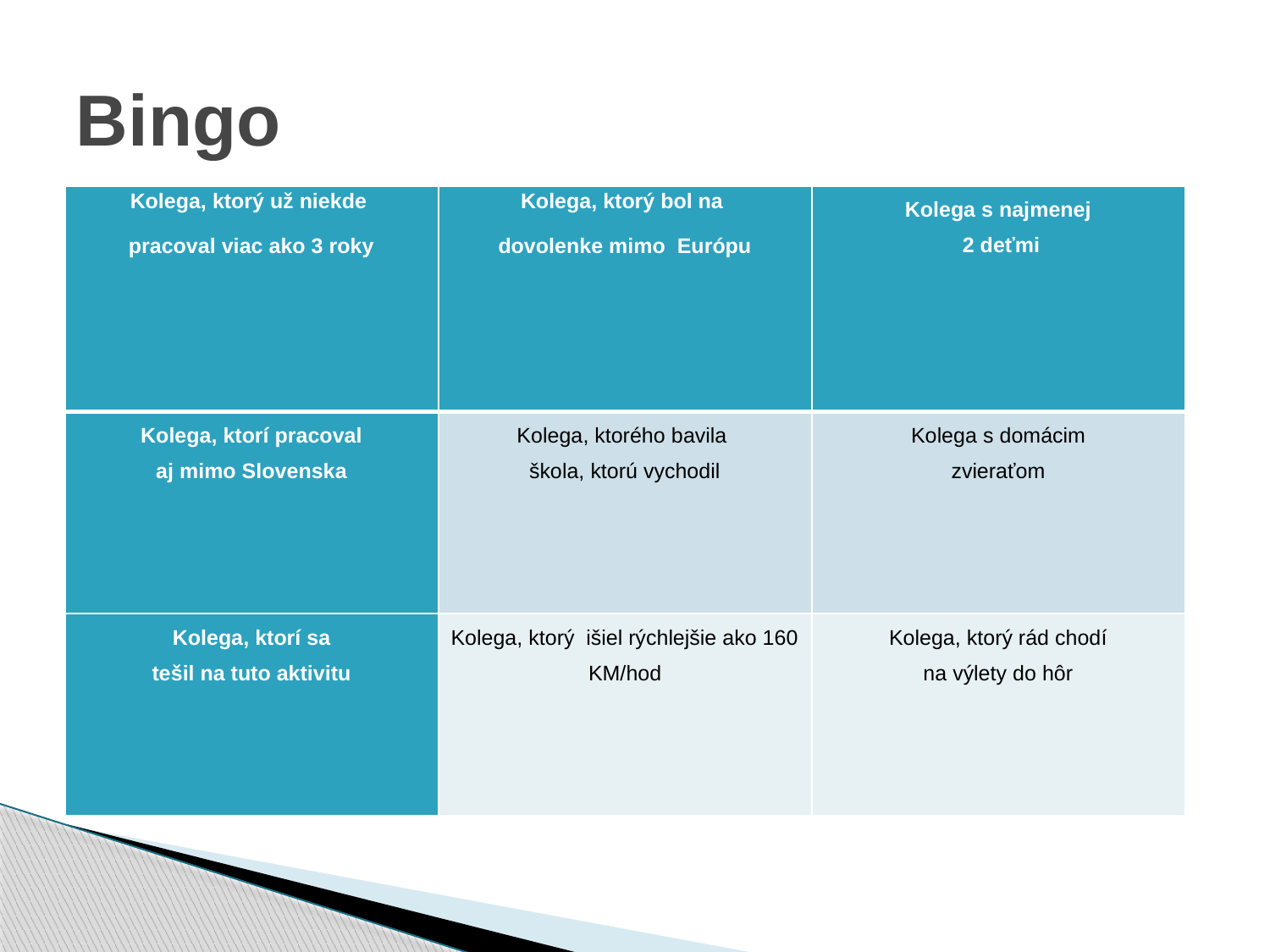

# Bingo
| Kolega, ktorý už niekde pracoval viac ako 3 roky | Kolega, ktorý bol na dovolenke mimo Európu | Kolega s najmenej 2 deťmi |
| --- | --- | --- |
| Kolega, ktorí pracoval aj mimo Slovenska | Kolega, ktorého bavila škola, ktorú vychodil | Kolega s domácim zvieraťom |
| Kolega, ktorí sa tešil na tuto aktivitu | Kolega, ktorý išiel rýchlejšie ako 160 KM/hod | Kolega, ktorý rád chodí na výlety do hôr |